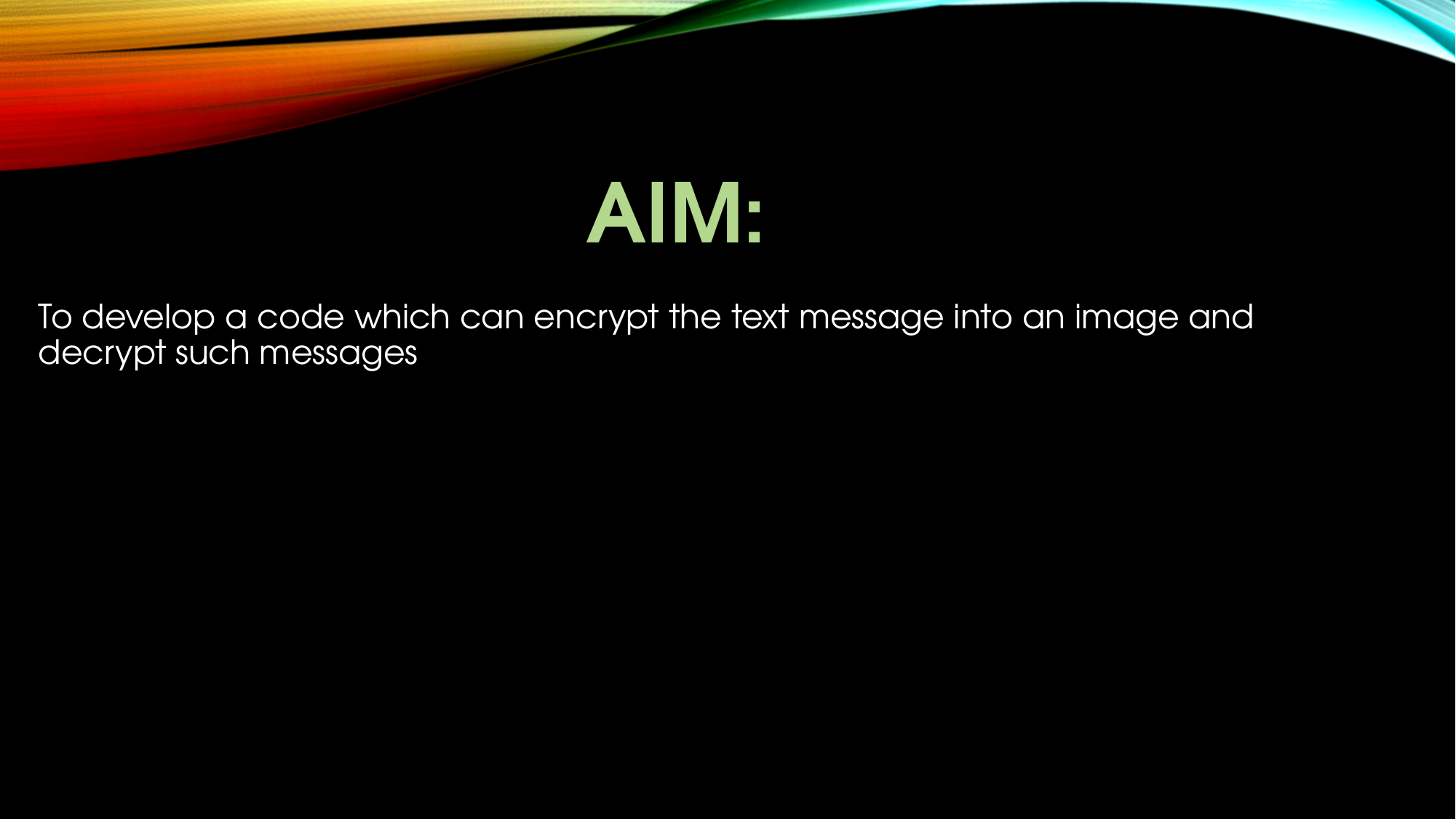

#

To develop a code which can encrypt the text message into an image and decrypt such messages
AIM: